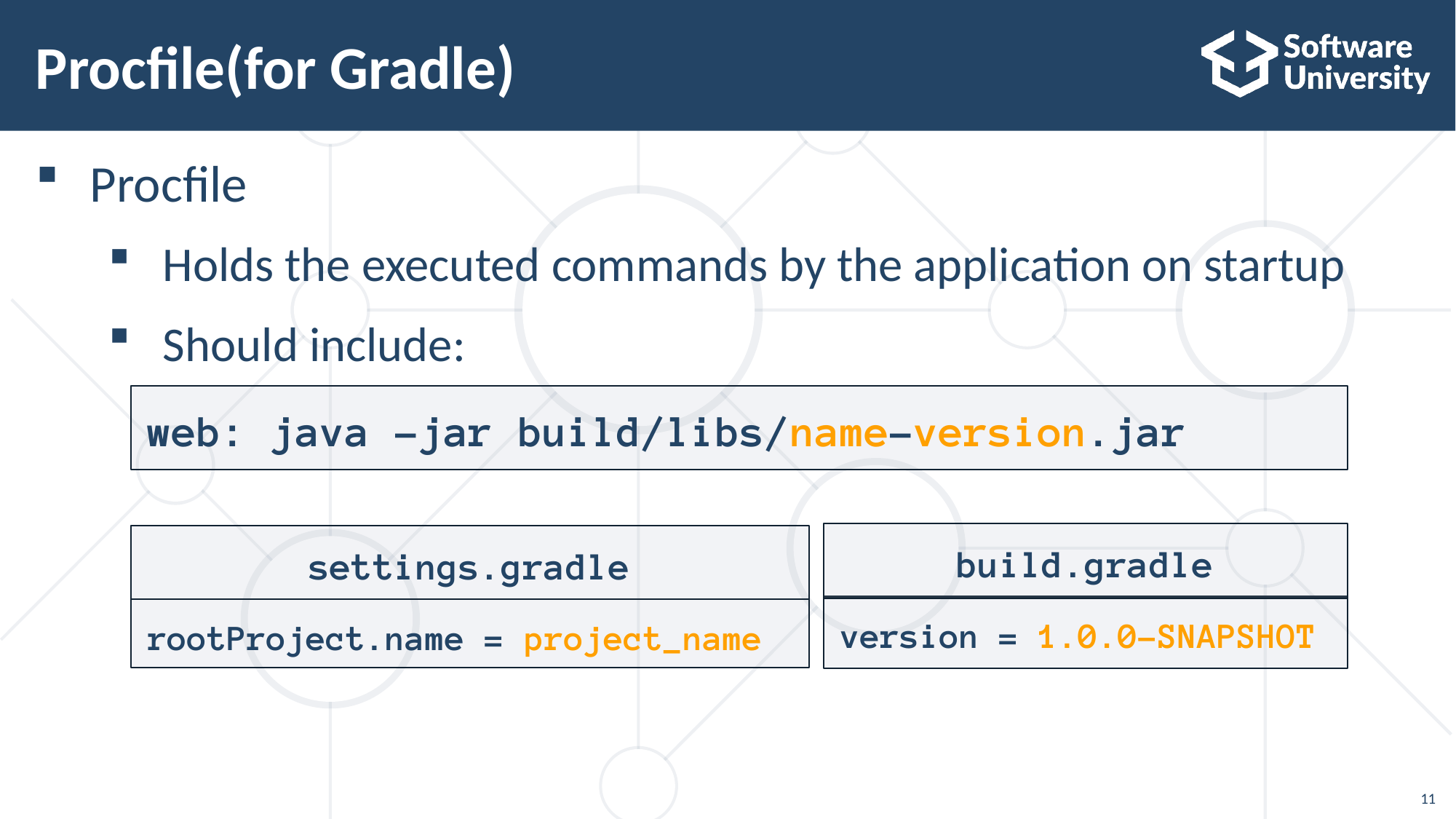

# Procfile(for Gradle)
Procfile
Holds the executed commands by the application on startup
Should include:
web: java -jar build/libs/name-version.jar
build.gradle
settings.gradle
version = 1.0.0-SNAPSHOT
rootProject.name = project_name
11